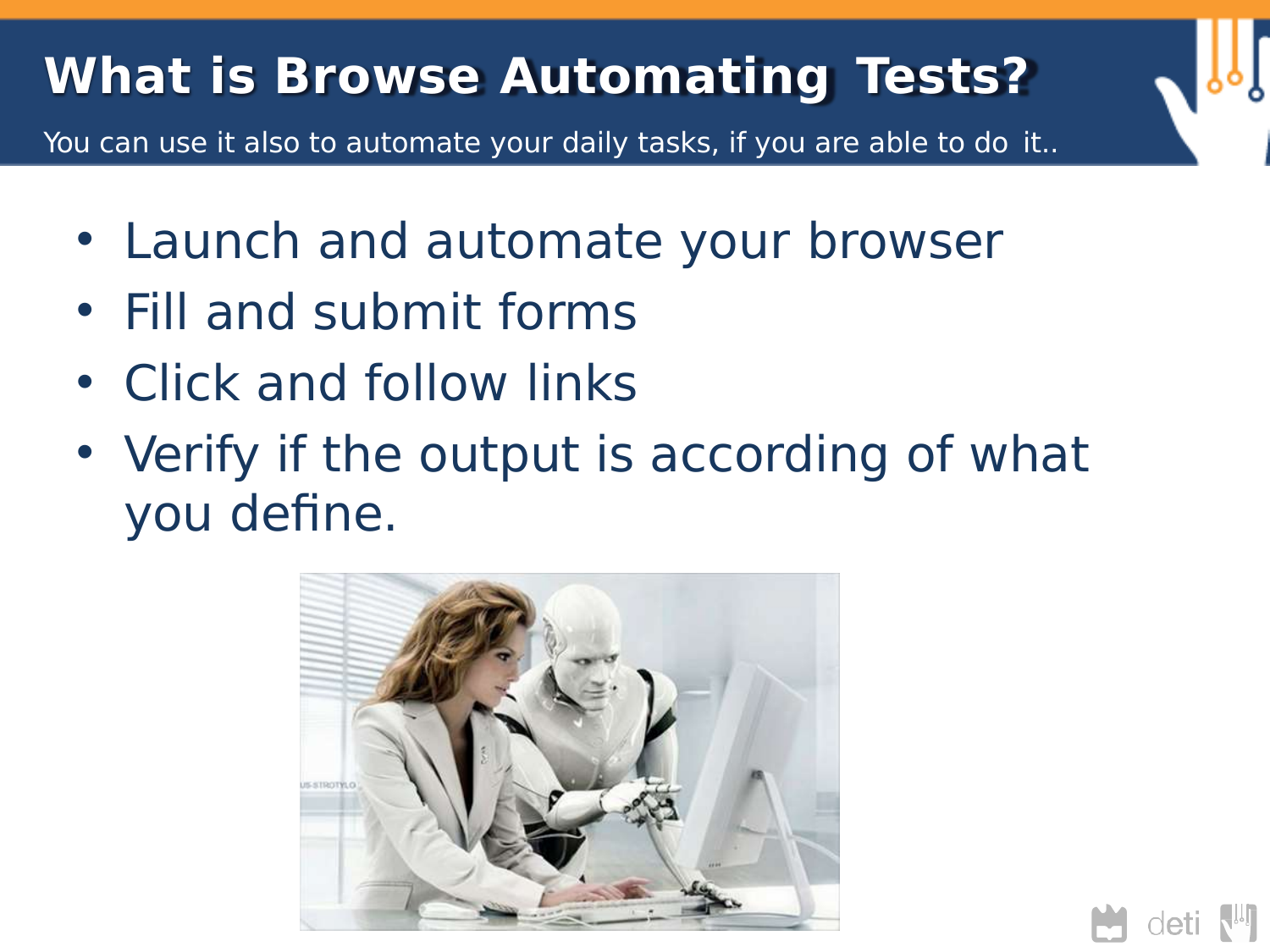

# What is Browse Automating Tests?
You can use it also to automate your daily tasks, if you are able to do it..
Launch and automate your browser
Fill and submit forms
Click and follow links
Verify if the output is according of what  you define.